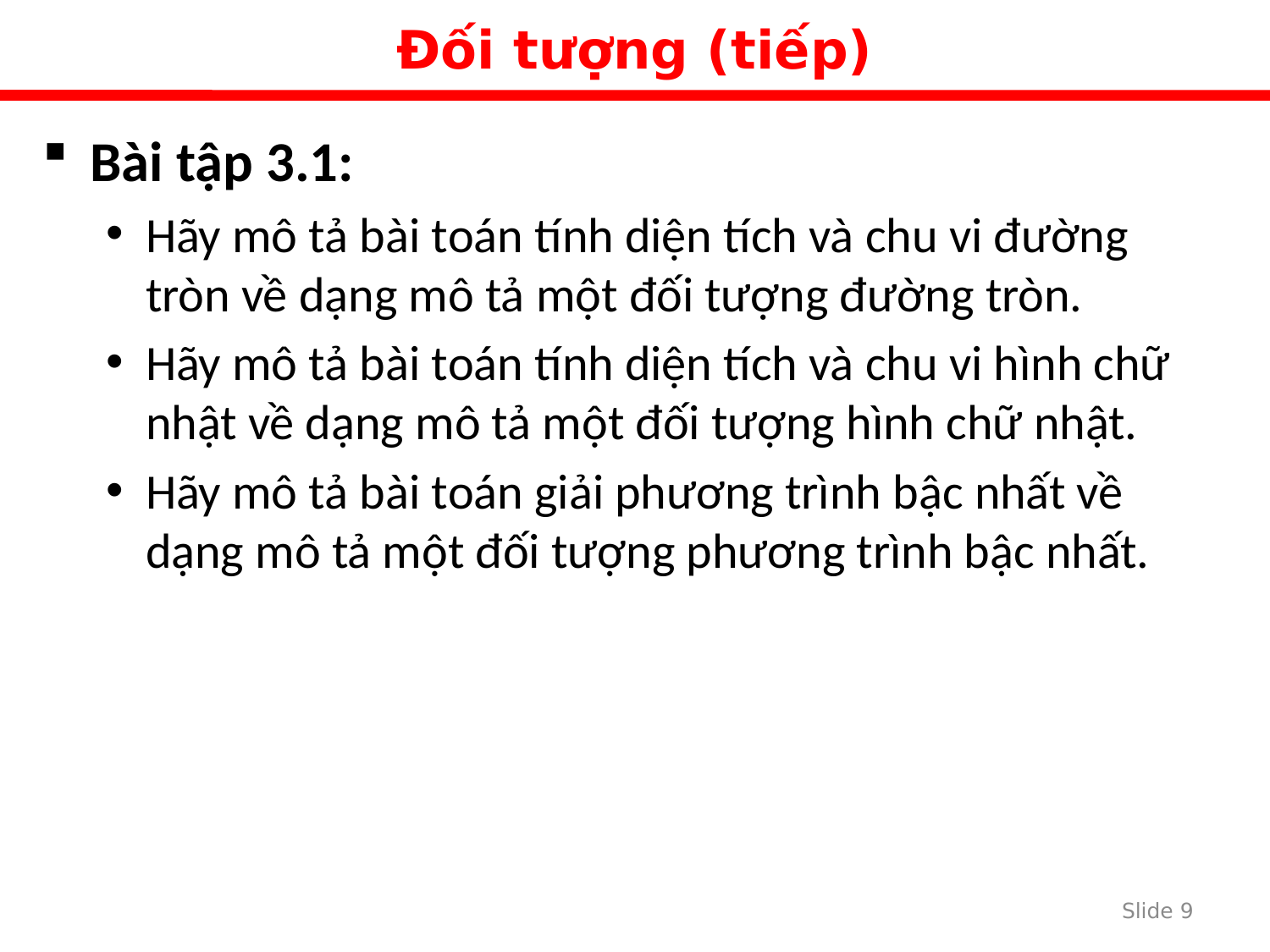

Đối tượng (tiếp)

Bài tập 3.1:
Hãy mô tả bài toán tính diện tích và chu vi đường tròn về dạng mô tả một đối tượng đường tròn.
Hãy mô tả bài toán tính diện tích và chu vi hình chữ nhật về dạng mô tả một đối tượng hình chữ nhật.
Hãy mô tả bài toán giải phương trình bậc nhất về dạng mô tả một đối tượng phương trình bậc nhất.

Slide 9